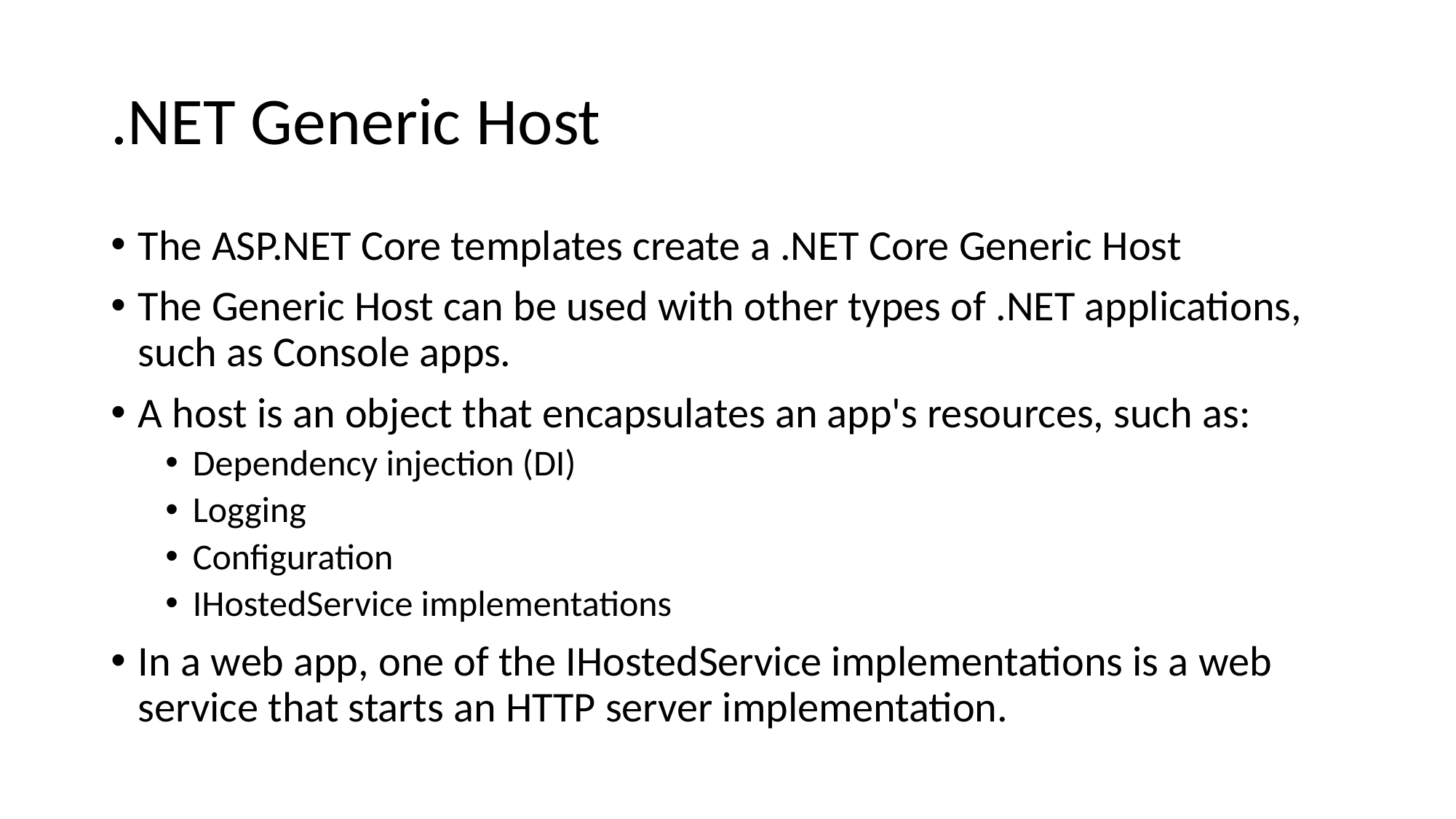

# .NET Generic Host
The ASP.NET Core templates create a .NET Core Generic Host
The Generic Host can be used with other types of .NET applications, such as Console apps.
A host is an object that encapsulates an app's resources, such as:
Dependency injection (DI)
Logging
Configuration
IHostedService implementations
In a web app, one of the IHostedService implementations is a web service that starts an HTTP server implementation.